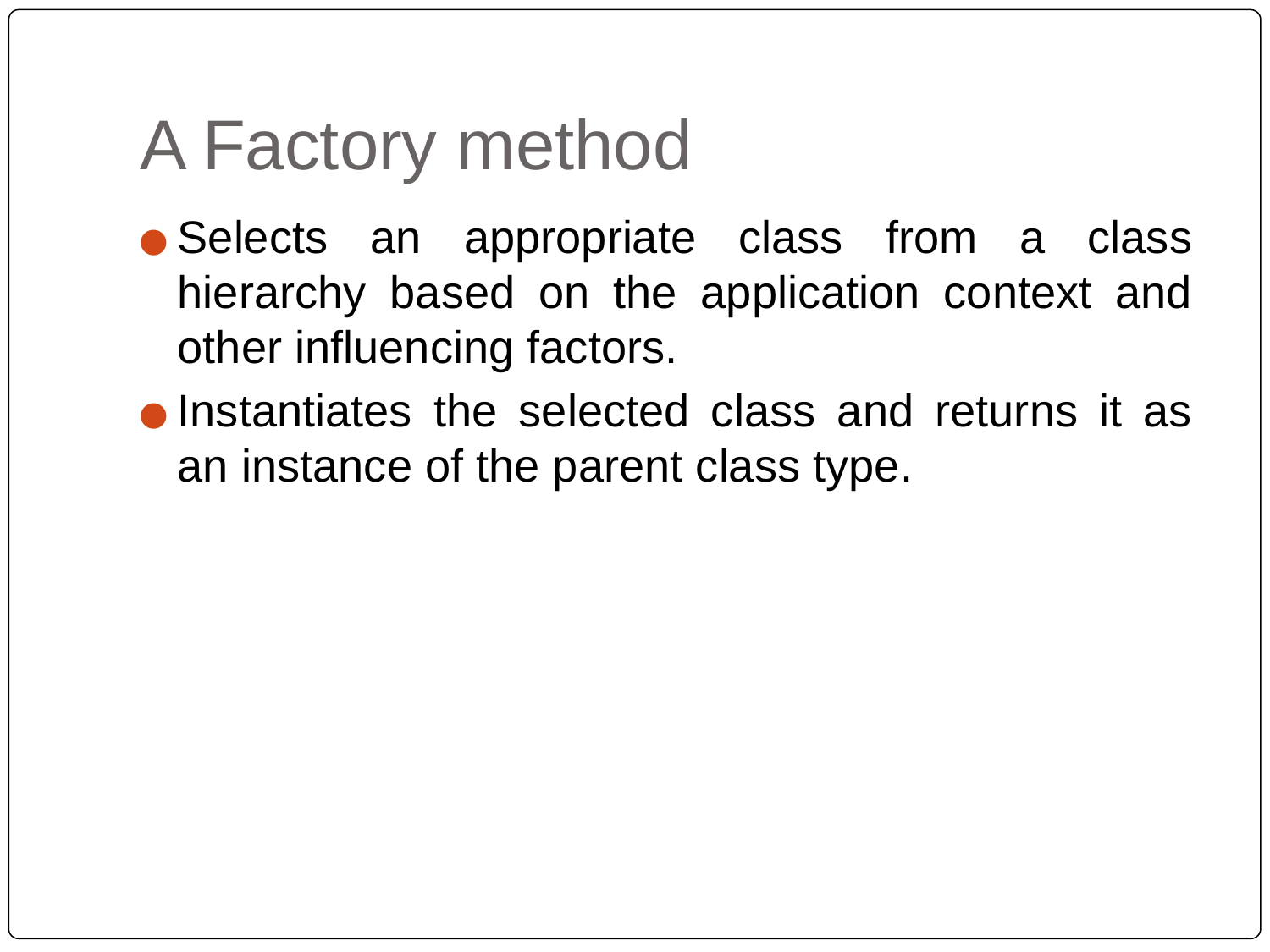

# A Factory method
Selects an appropriate class from a class hierarchy based on the application context and other influencing factors.
Instantiates the selected class and returns it as an instance of the parent class type.